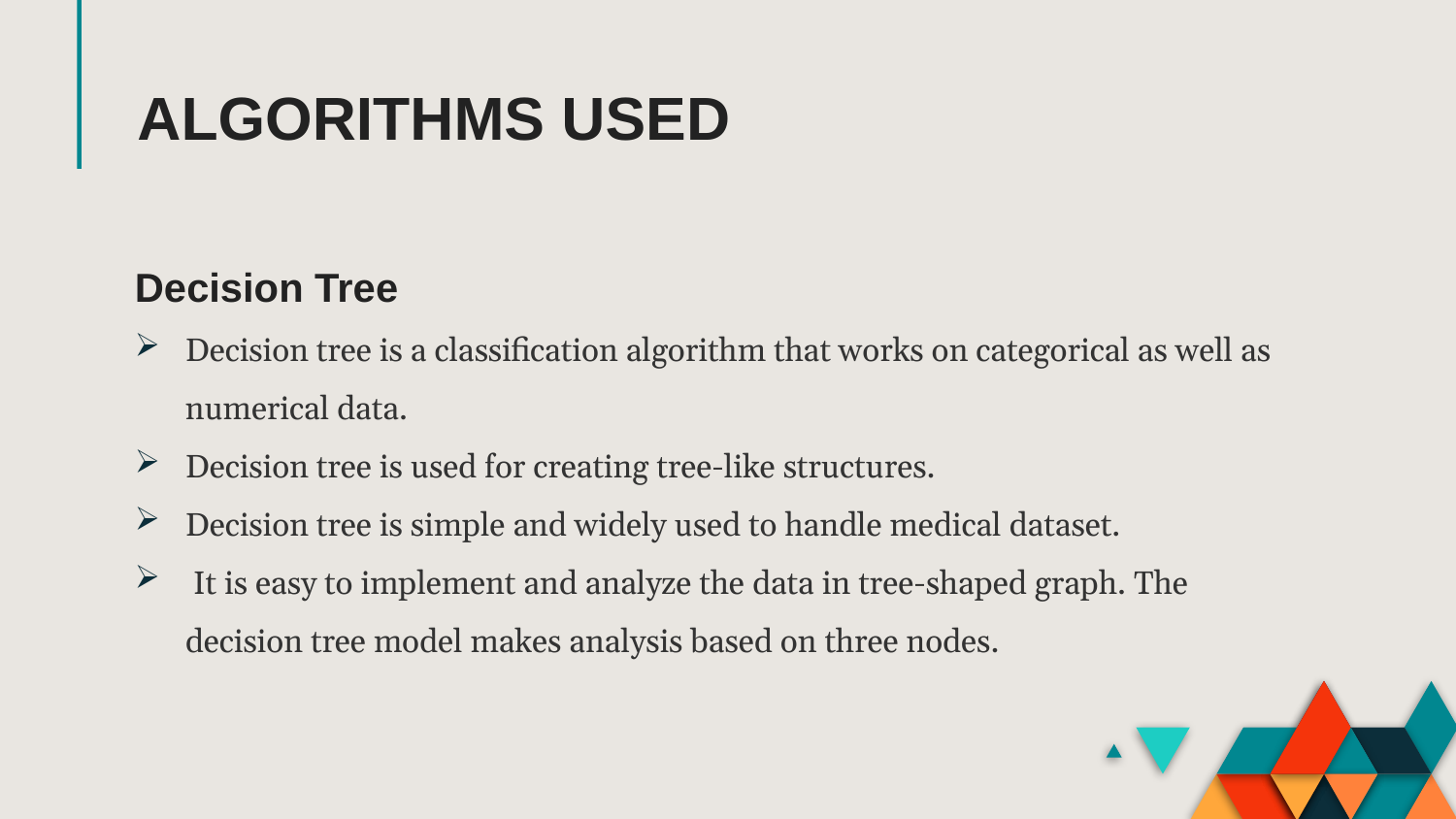

# ALGORITHMS USED
Decision Tree
Decision tree is a classification algorithm that works on categorical as well as numerical data.
Decision tree is used for creating tree-like structures.
Decision tree is simple and widely used to handle medical dataset.
 It is easy to implement and analyze the data in tree-shaped graph. The decision tree model makes analysis based on three nodes.